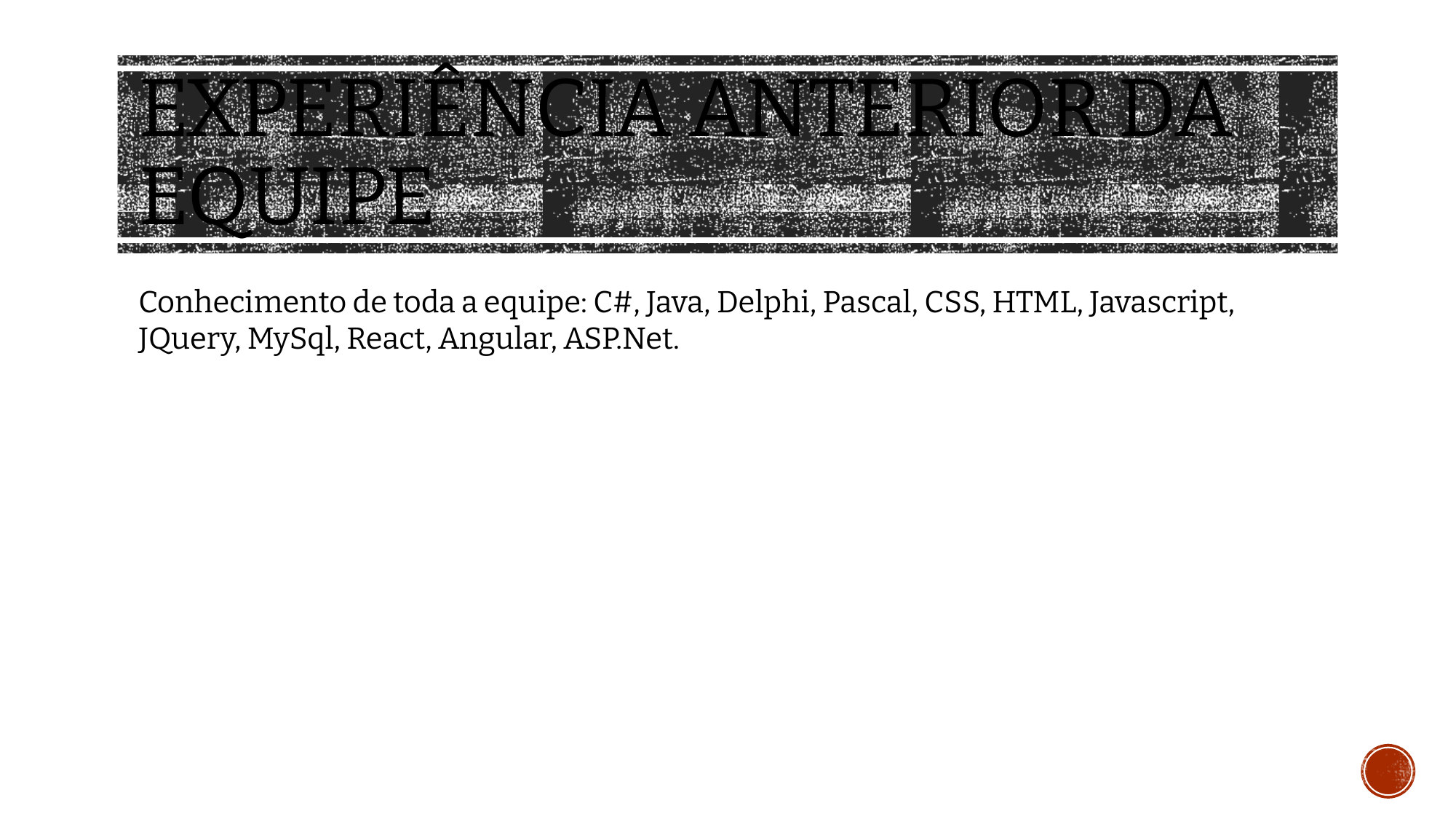

# Experiência anterior da equipe

Conhecimento de toda a equipe: C#, Java, Delphi, Pascal, CSS, HTML, Javascript, JQuery, MySql, React, Angular, ASP.Net.